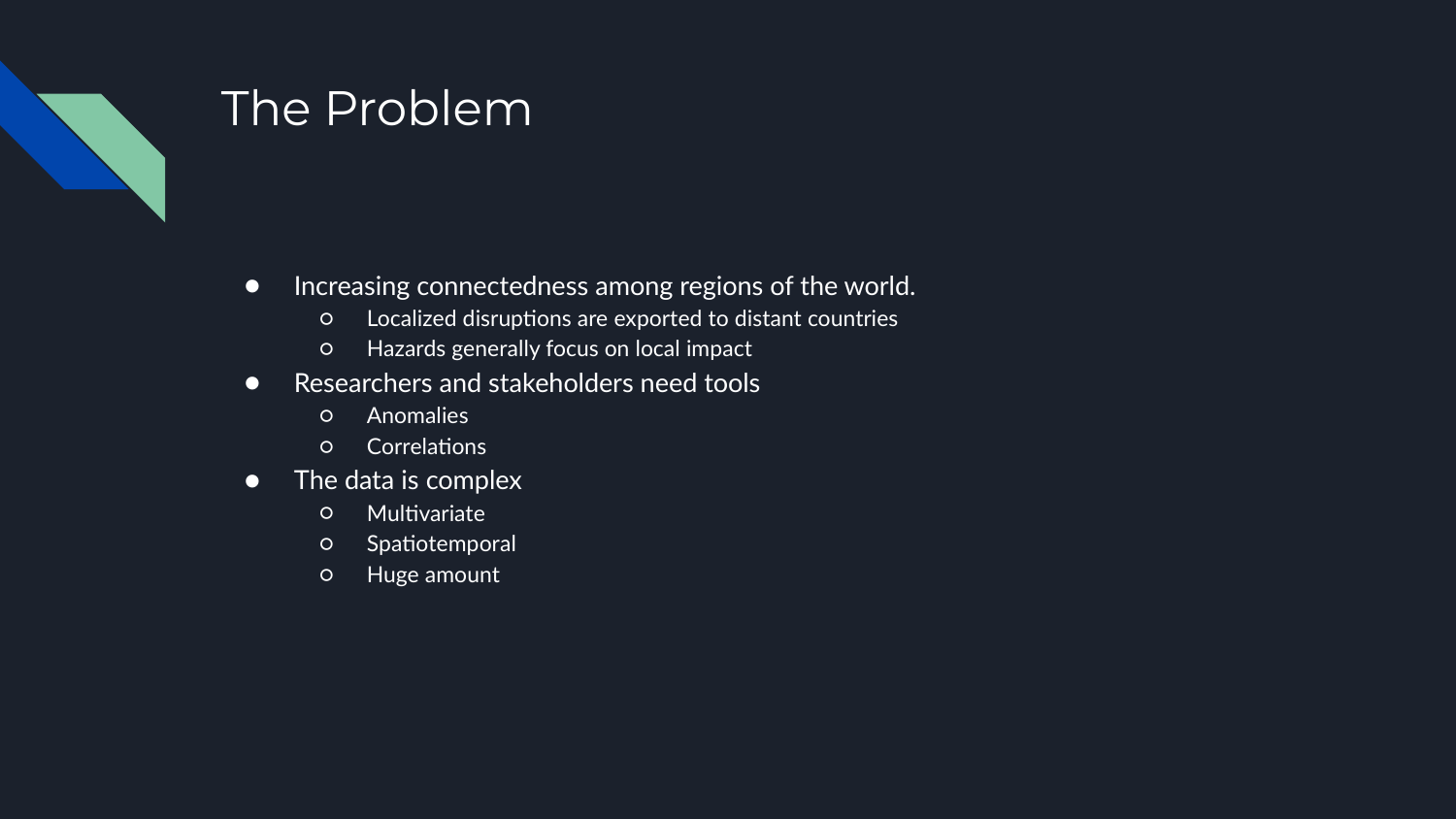

# The Problem
Increasing connectedness among regions of the world.
Localized disruptions are exported to distant countries
Hazards generally focus on local impact
Researchers and stakeholders need tools
Anomalies
Correlations
The data is complex
Multivariate
Spatiotemporal
Huge amount